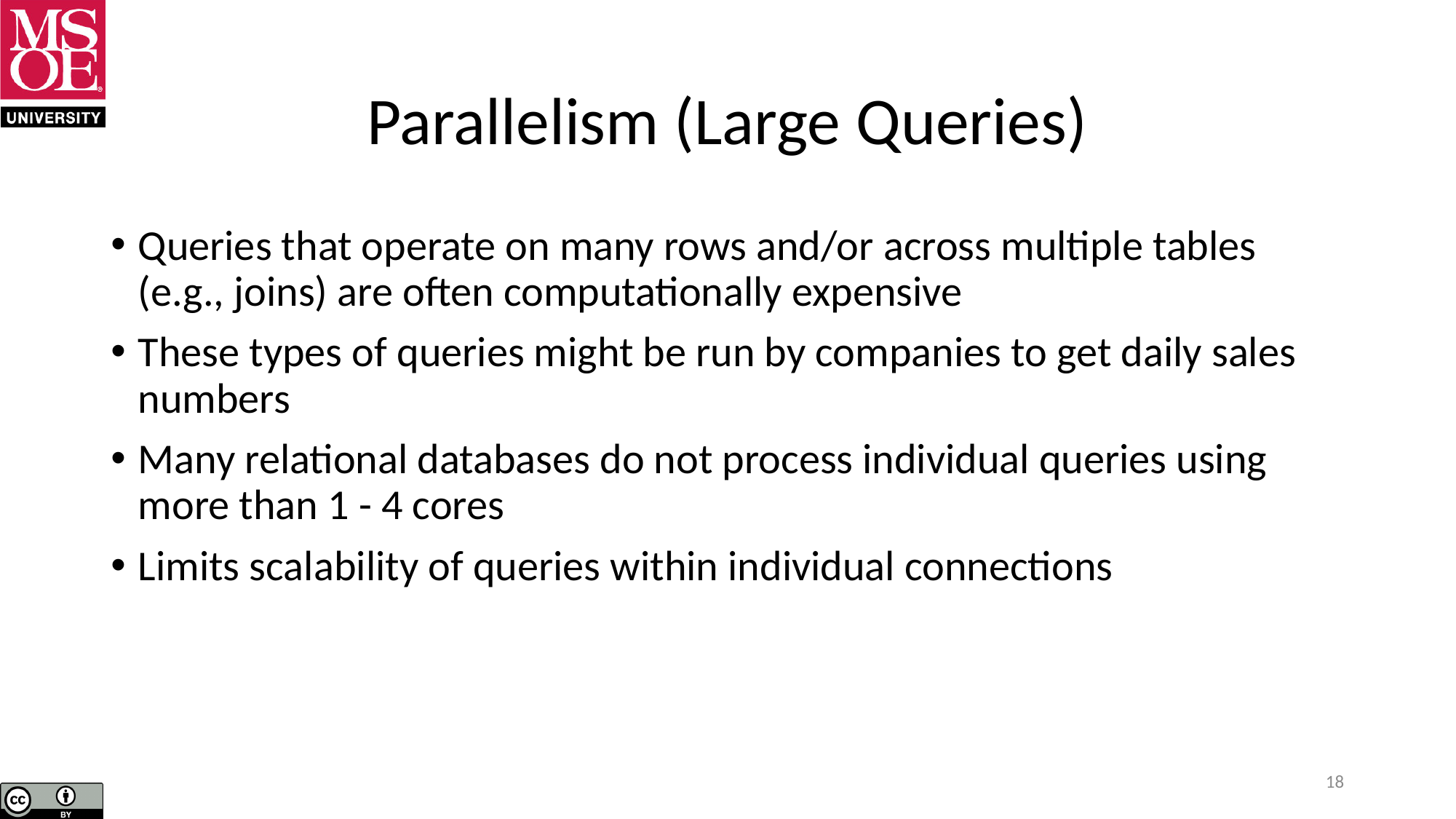

# Parallelism (Large Queries)
Queries that operate on many rows and/or across multiple tables (e.g., joins) are often computationally expensive
These types of queries might be run by companies to get daily sales numbers
Many relational databases do not process individual queries using more than 1 - 4 cores
Limits scalability of queries within individual connections

18